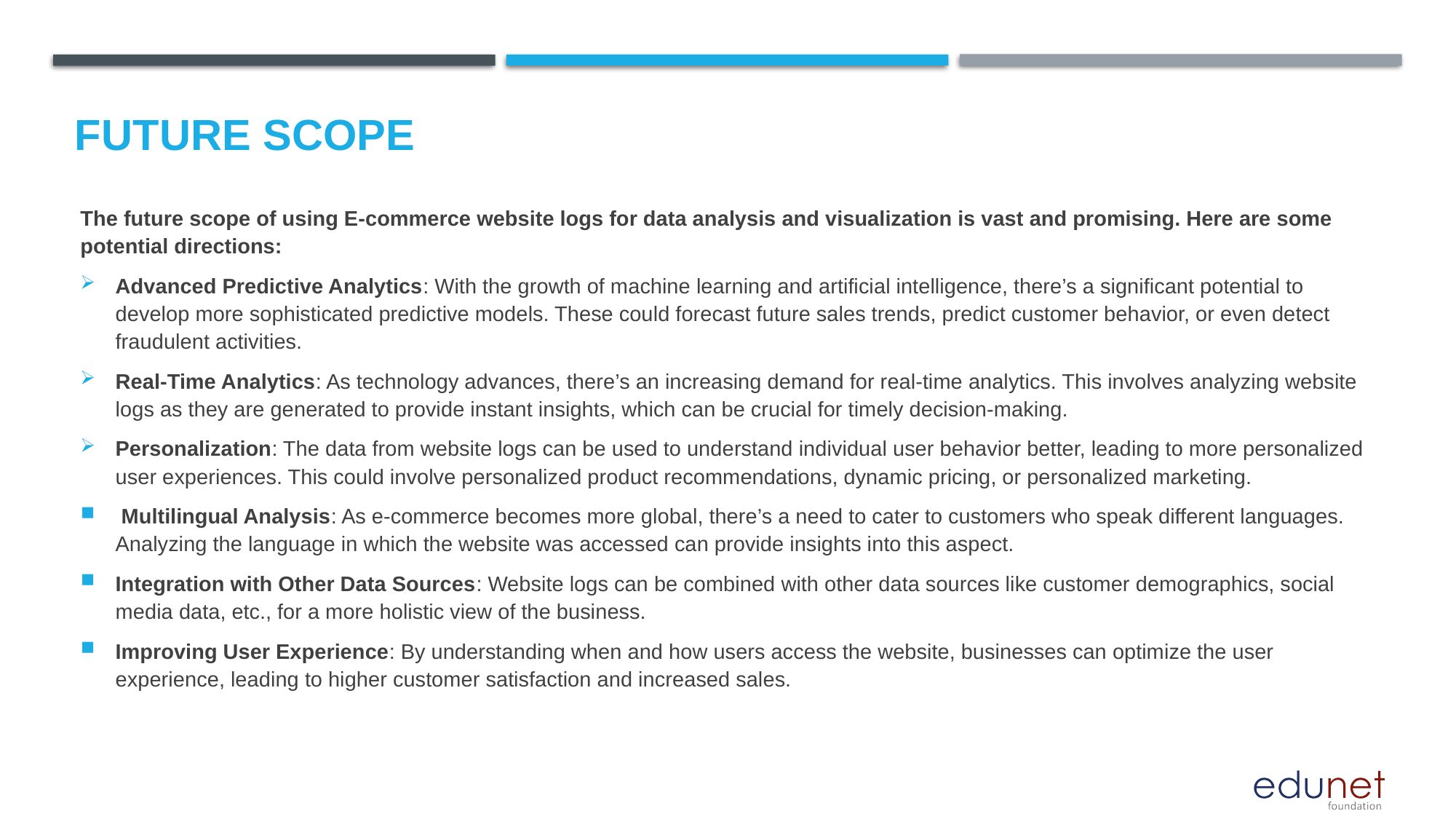

Future scope

The future scope of using E-commerce website logs for data analysis and visualization is vast and promising. Here are some potential directions:
Advanced Predictive Analytics: With the growth of machine learning and artificial intelligence, there’s a significant potential to develop more sophisticated predictive models. These could forecast future sales trends, predict customer behavior, or even detect fraudulent activities.
Real-Time Analytics: As technology advances, there’s an increasing demand for real-time analytics. This involves analyzing website logs as they are generated to provide instant insights, which can be crucial for timely decision-making.
Personalization: The data from website logs can be used to understand individual user behavior better, leading to more personalized user experiences. This could involve personalized product recommendations, dynamic pricing, or personalized marketing.
 Multilingual Analysis: As e-commerce becomes more global, there’s a need to cater to customers who speak different languages.     Analyzing the language in which the website was accessed can provide insights into this aspect.
Integration with Other Data Sources: Website logs can be combined with other data sources like customer demographics, social media data, etc., for a more holistic view of the business.
Improving User Experience: By understanding when and how users access the website, businesses can optimize the user experience, leading to higher customer satisfaction and increased sales.